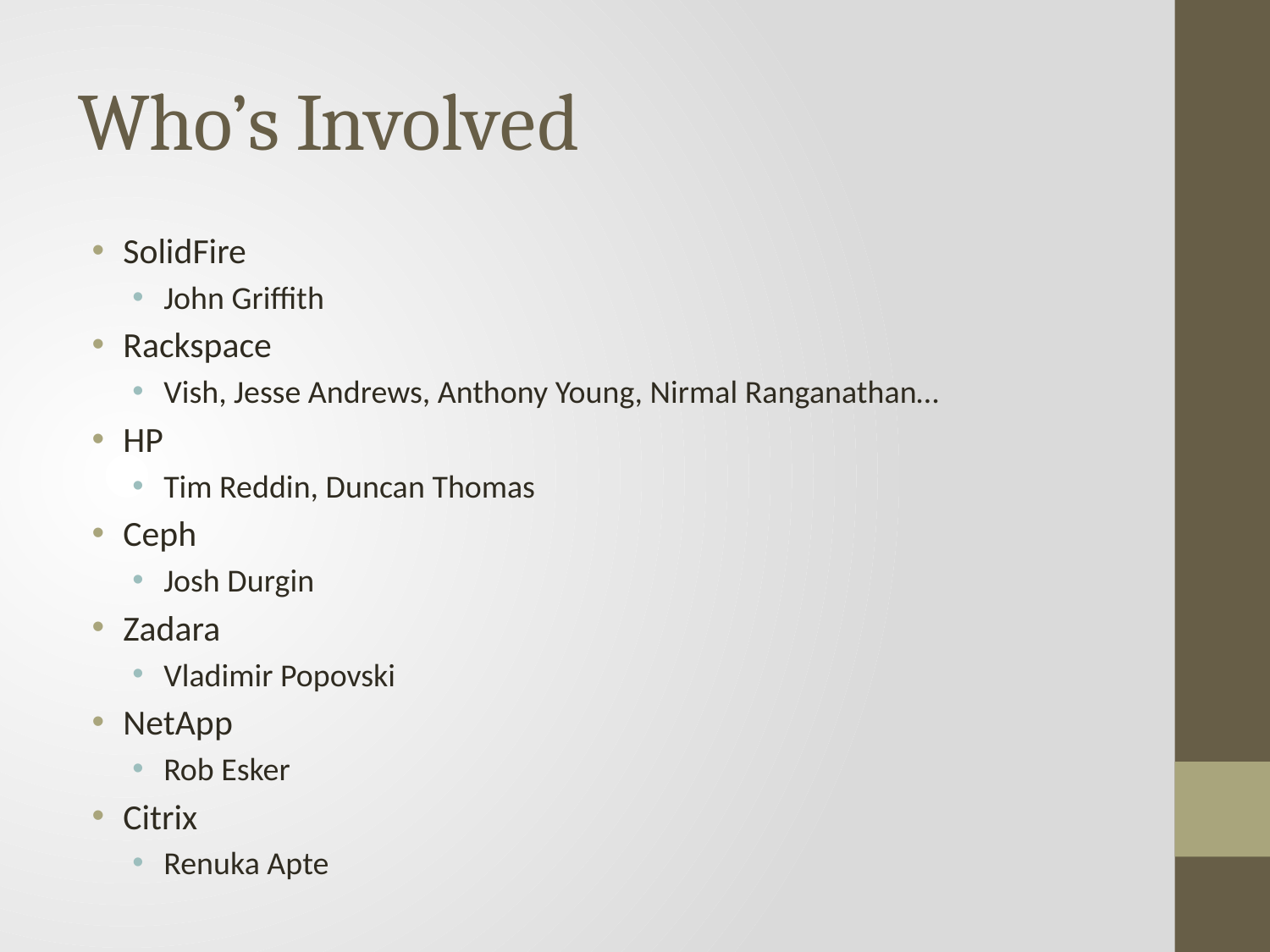

# Who’s Involved
SolidFire
John Griffith
Rackspace
Vish, Jesse Andrews, Anthony Young, Nirmal Ranganathan…
HP
Tim Reddin, Duncan Thomas
Ceph
Josh Durgin
Zadara
Vladimir Popovski
NetApp
Rob Esker
Citrix
Renuka Apte